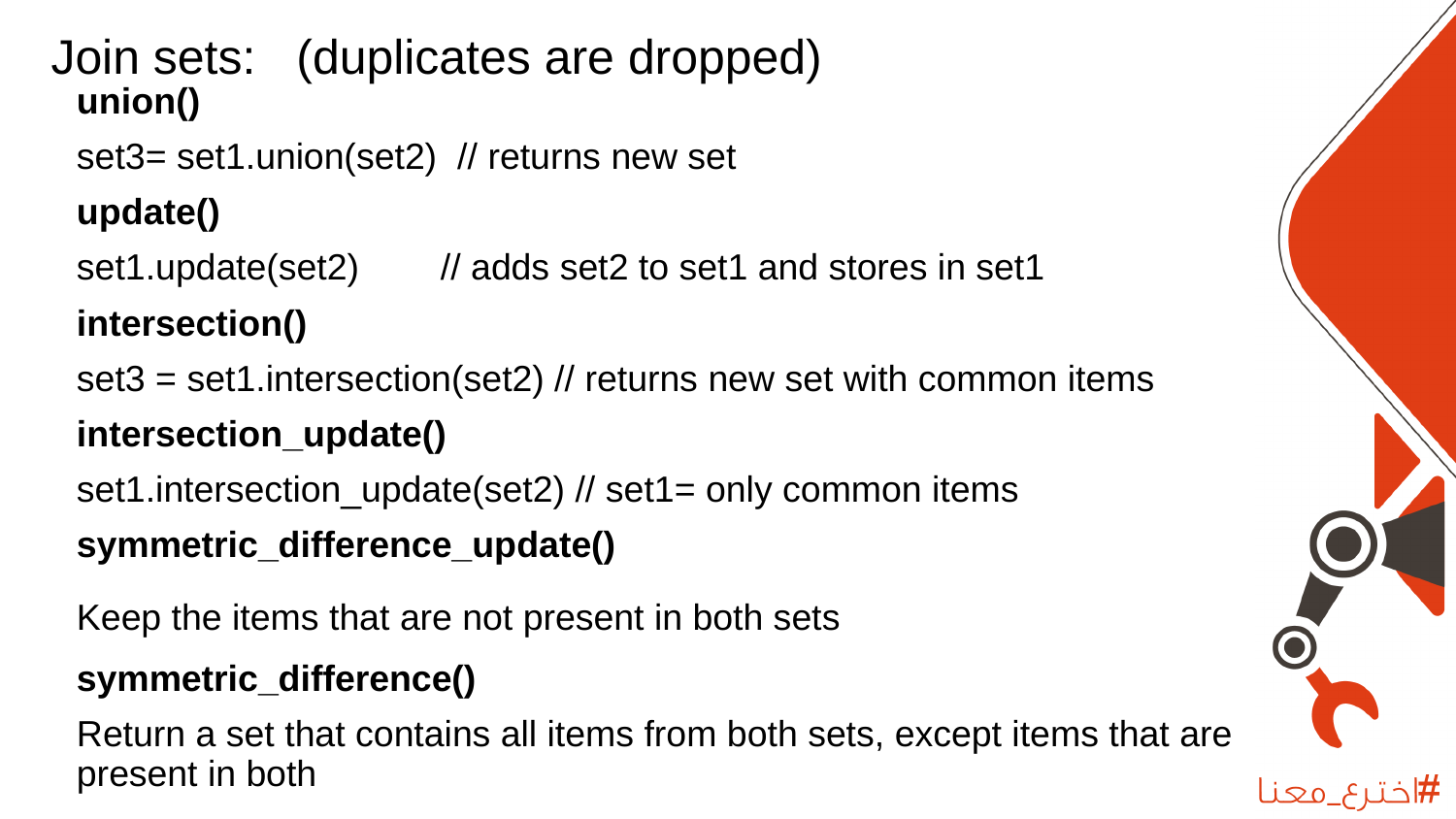

# Join sets:   (duplicates are dropped)
union()
set3= set1.union(set2)  // returns new set
update()
set1.update(set2)        // adds set2 to set1 and stores in set1
intersection()
set3 = set1.intersection(set2) // returns new set with common items
intersection_update()
set1.intersection_update(set2) // set1= only common items
symmetric_difference_update()
Keep the items that are not present in both sets
symmetric_difference()
Return a set that contains all items from both sets, except items that are present in both